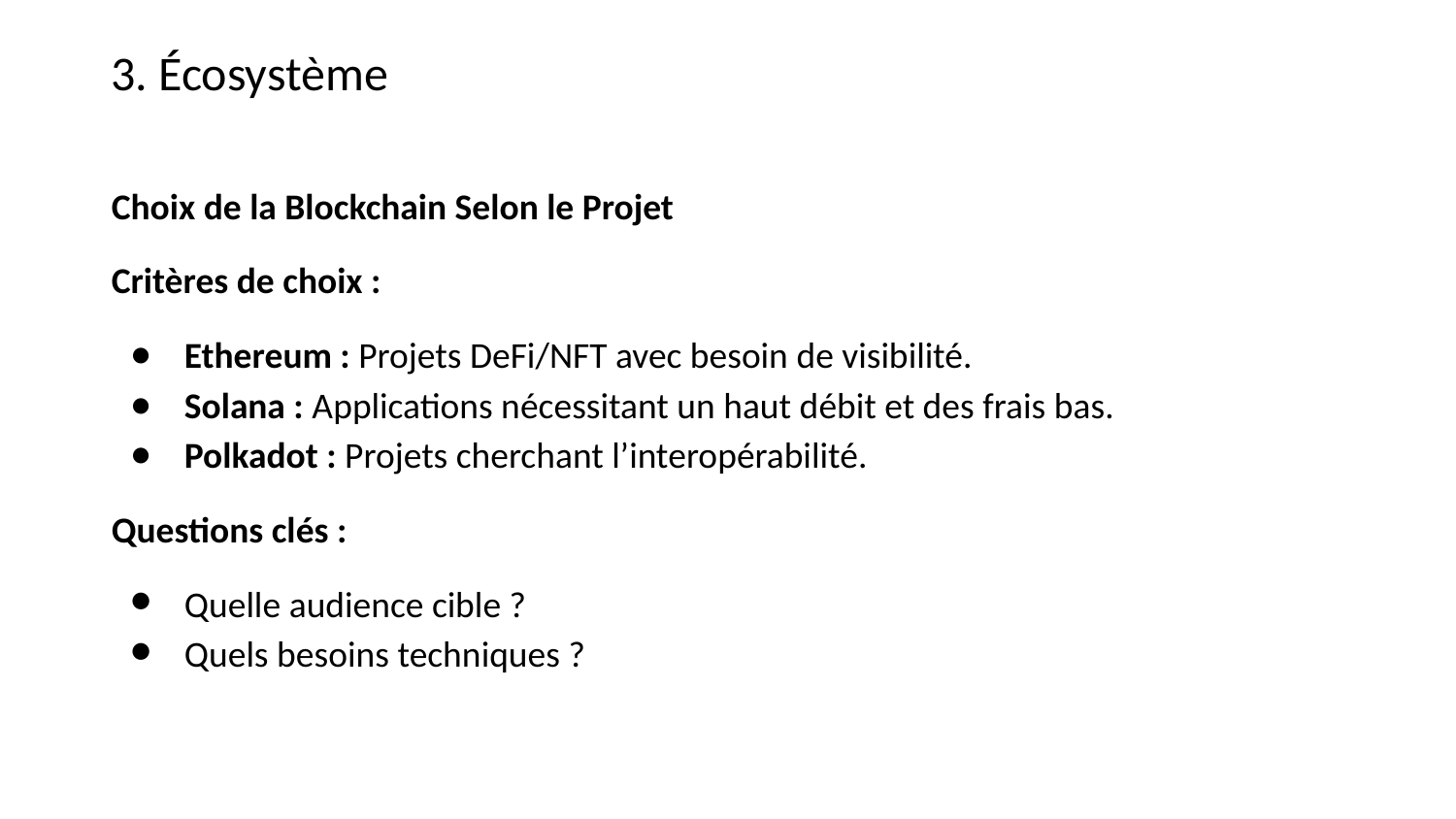

3. Écosystème
Choix de la Blockchain Selon le Projet
Critères de choix :
Ethereum : Projets DeFi/NFT avec besoin de visibilité.
Solana : Applications nécessitant un haut débit et des frais bas.
Polkadot : Projets cherchant l’interopérabilité.
Questions clés :
Quelle audience cible ?
Quels besoins techniques ?